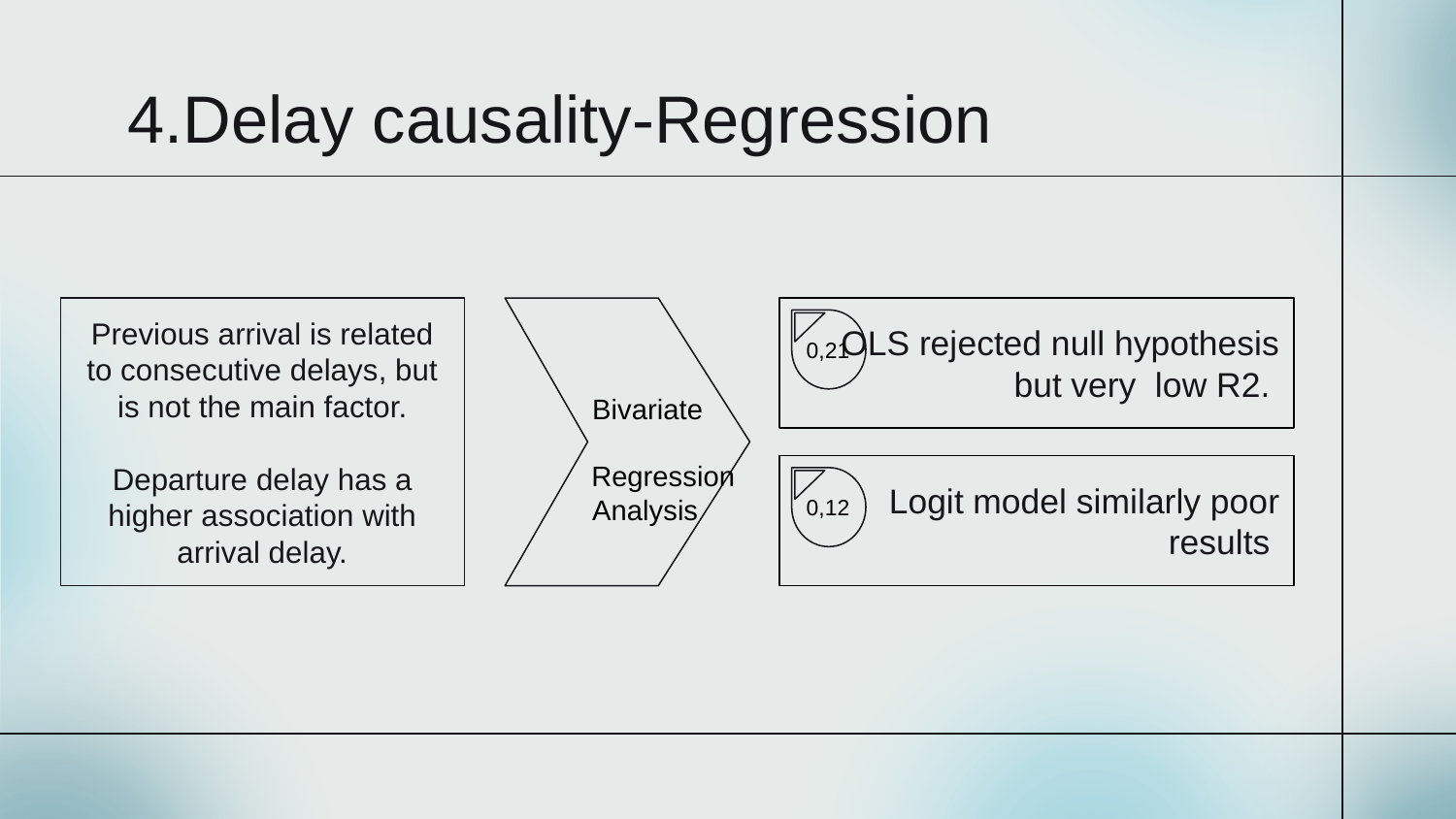

4.Delay causality-Regression
Previous arrival is related to consecutive delays, but is not the main factor.

Departure delay has a higher association with arrival delay.
        Bivariate
         Regression
Analysis
# OLS rejected null hypothesis but very  low R2.

0,21

  Logit model similarly poor results
0,12